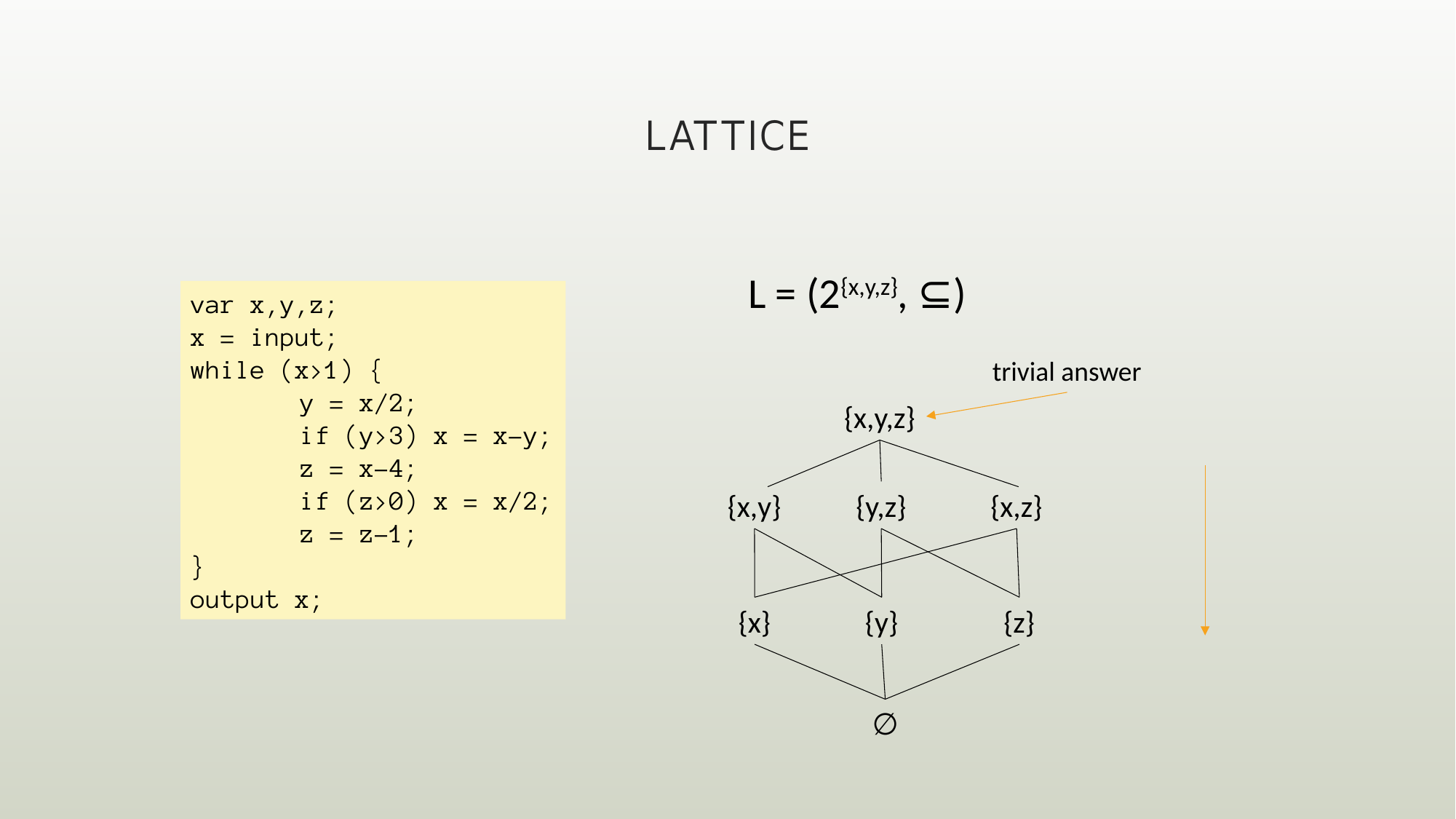

# Lattice
L = (2{x,y,z}, ⊆)

var x,y,z;
x = input;
while (x>1) {
	y = x/2;
	if (y>3) x = x-y;
	z = x-4;
	if (z>0) x = x/2;
	z = z-1;
}
output x;
trivial answer
{x,y,z}
{x,y}
{y,z}
{x,z}
{x}
{y}
{z}
∅